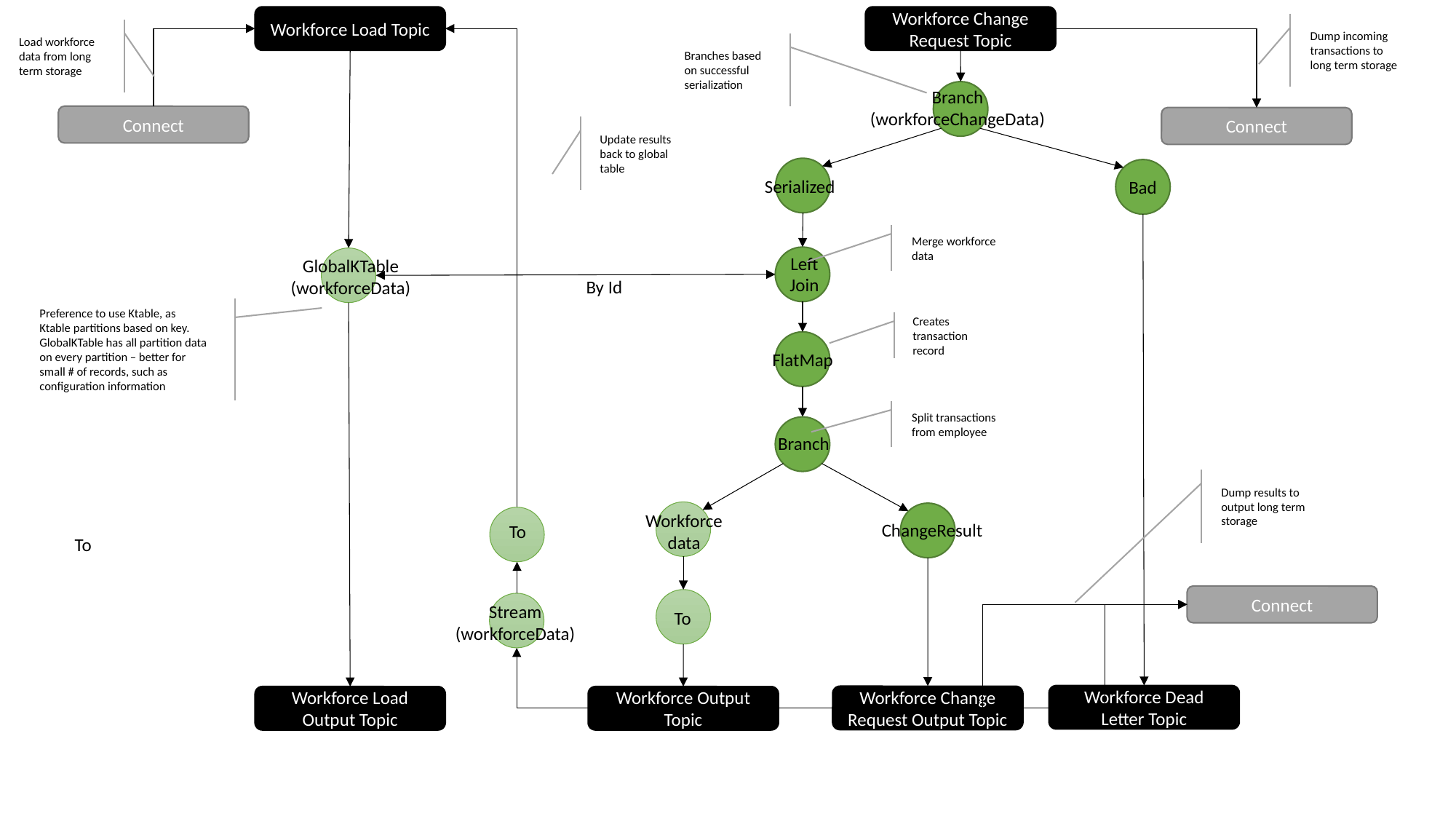

Workforce Load Topic
Workforce Change Request Topic
Dump incoming transactions to long term storage
Load workforce data from long term storage
Branches based on successful serialization
Branch
(workforceChangeData)

Connect
Connect
Update results back to global table

Serialized
Bad
Merge workforce data
Left Join

GlobalKTable
(workforceData)
By Id
Preference to use Ktable, as Ktable partitions based on key.
GlobalKTable has all partition data on every partition – better for small # of records, such as configuration information
Creates transaction record

FlatMap
Split transactions from employee

Branch
Dump results to output long term storage

Workforce data

ChangeResult
To
To
Connect

Stream
(workforceData)
To
Workforce Dead Letter Topic
Workforce Change Request Output Topic
Workforce Load Output Topic
Workforce Output Topic